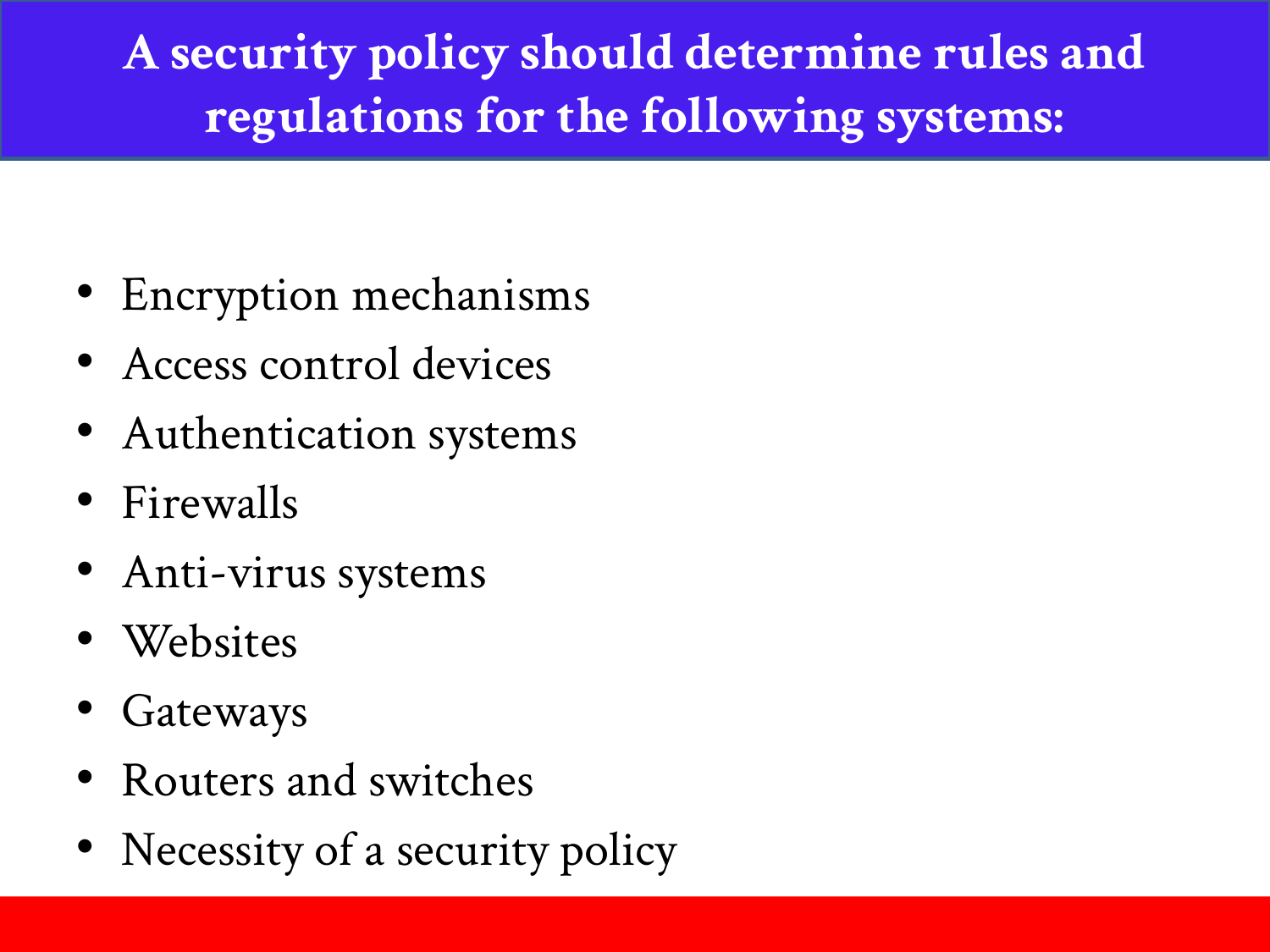

A security policy should determine rules and regulations for the following systems:
Encryption mechanisms
Access control devices
Authentication systems
Firewalls
Anti-virus systems
Websites
Gateways
Routers and switches
Necessity of a security policy